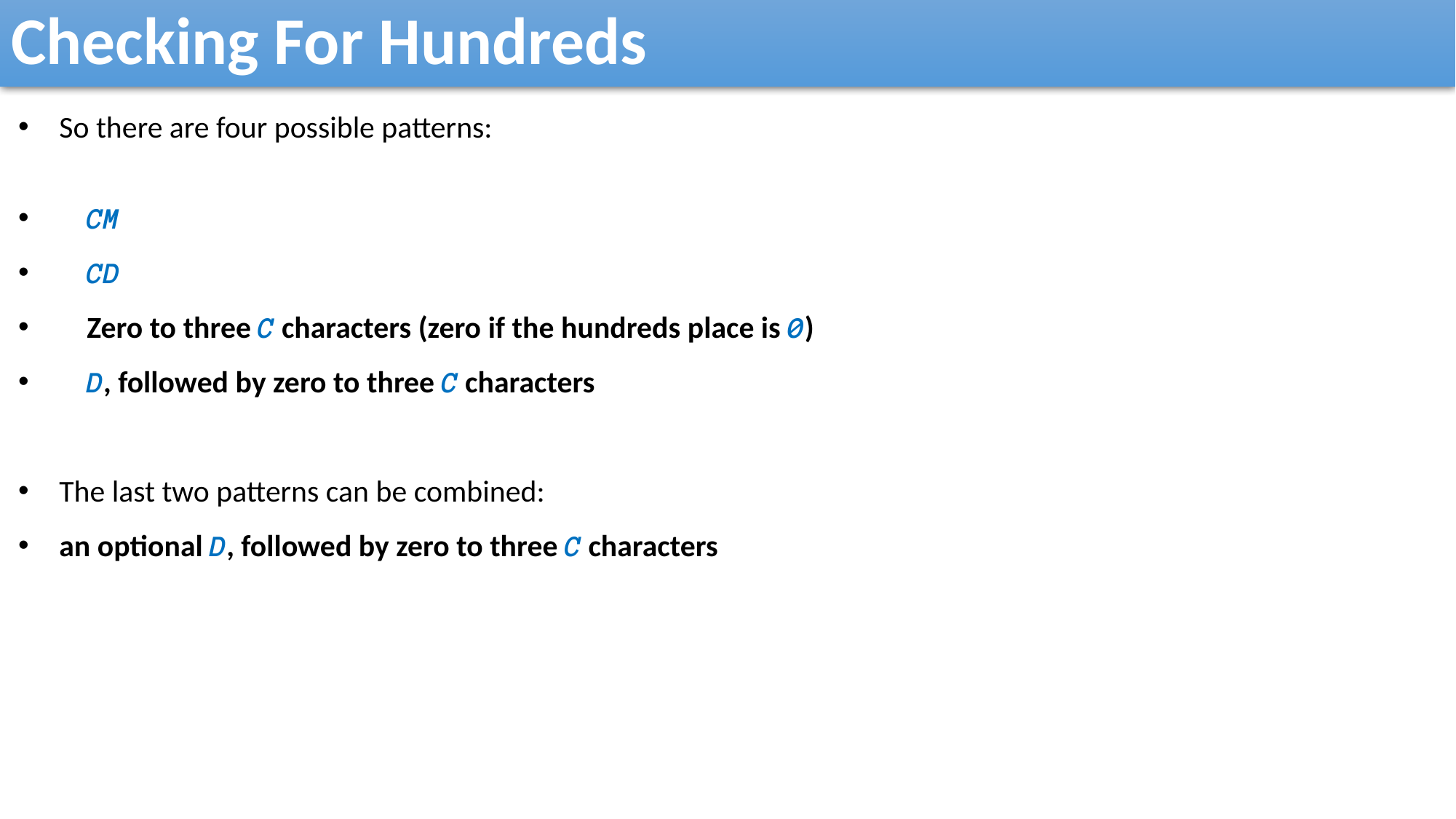

Checking For Hundreds
So there are four possible patterns:

    CM
    CD
    Zero to three C characters (zero if the hundreds place is 0)
    D, followed by zero to three C characters

The last two patterns can be combined:
an optional D, followed by zero to three C characters